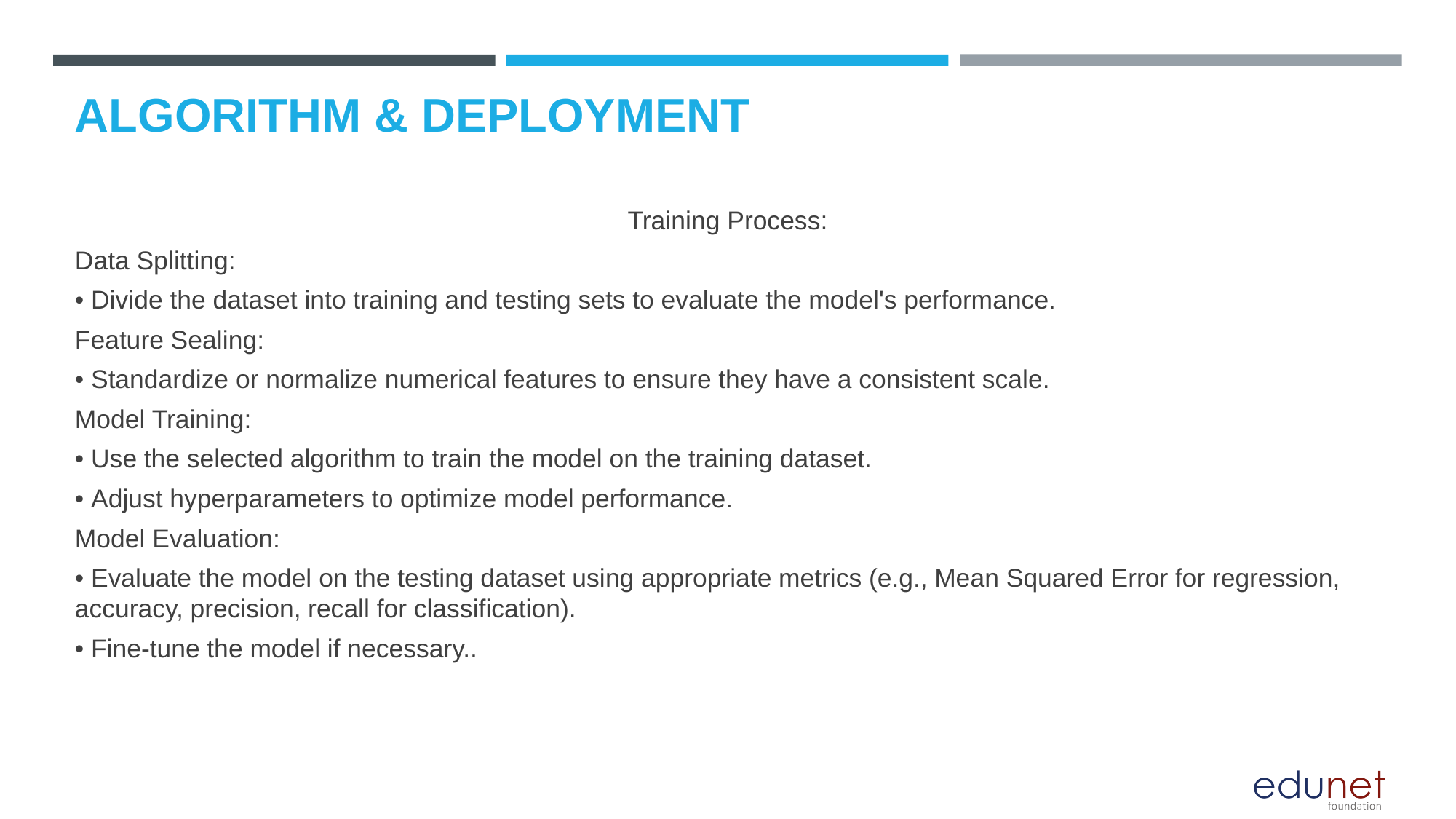

# Algorithm & Deployment
Training Process:
Data Splitting:
• Divide the dataset into training and testing sets to evaluate the model's performance.
Feature Sealing:
• Standardize or normalize numerical features to ensure they have a consistent scale.
Model Training:
• Use the selected algorithm to train the model on the training dataset.
• Adjust hyperparameters to optimize model performance.
Model Evaluation:
• Evaluate the model on the testing dataset using appropriate metrics (e.g., Mean Squared Error for regression, accuracy, precision, recall for classification).
• Fine-tune the model if necessary..